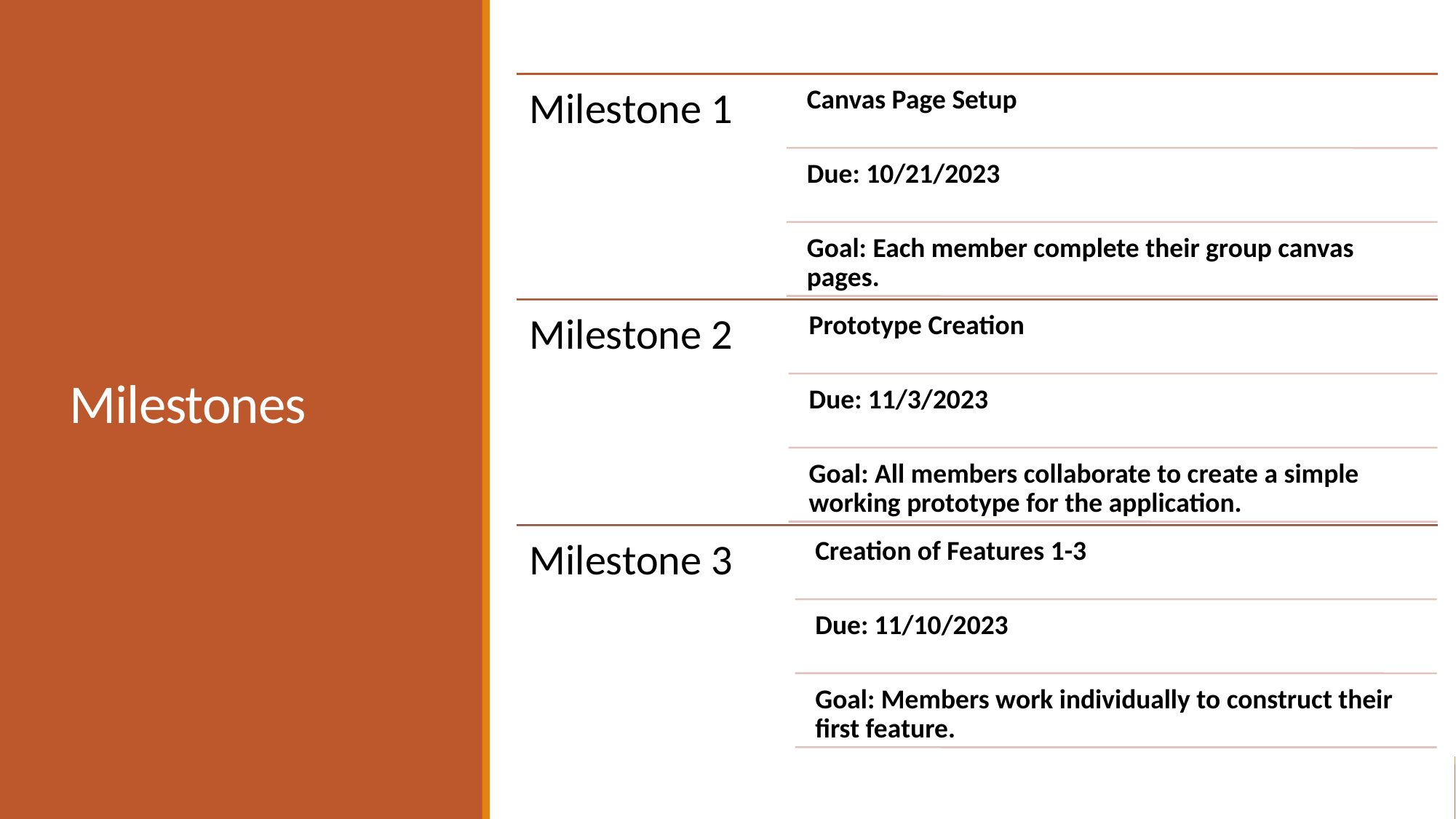

# Milestones
Milestone 1
Canvas Page Setup
Due: 10/21/2023
Goal: Each member complete their group canvas pages.
Milestone 2
Prototype Creation
Due: 11/3/2023
Goal: All members collaborate to create a simple working prototype for the application.
Milestone 3
Creation of Features 1-3
Due: 11/10/2023
Goal: Members work individually to construct their first feature.
6